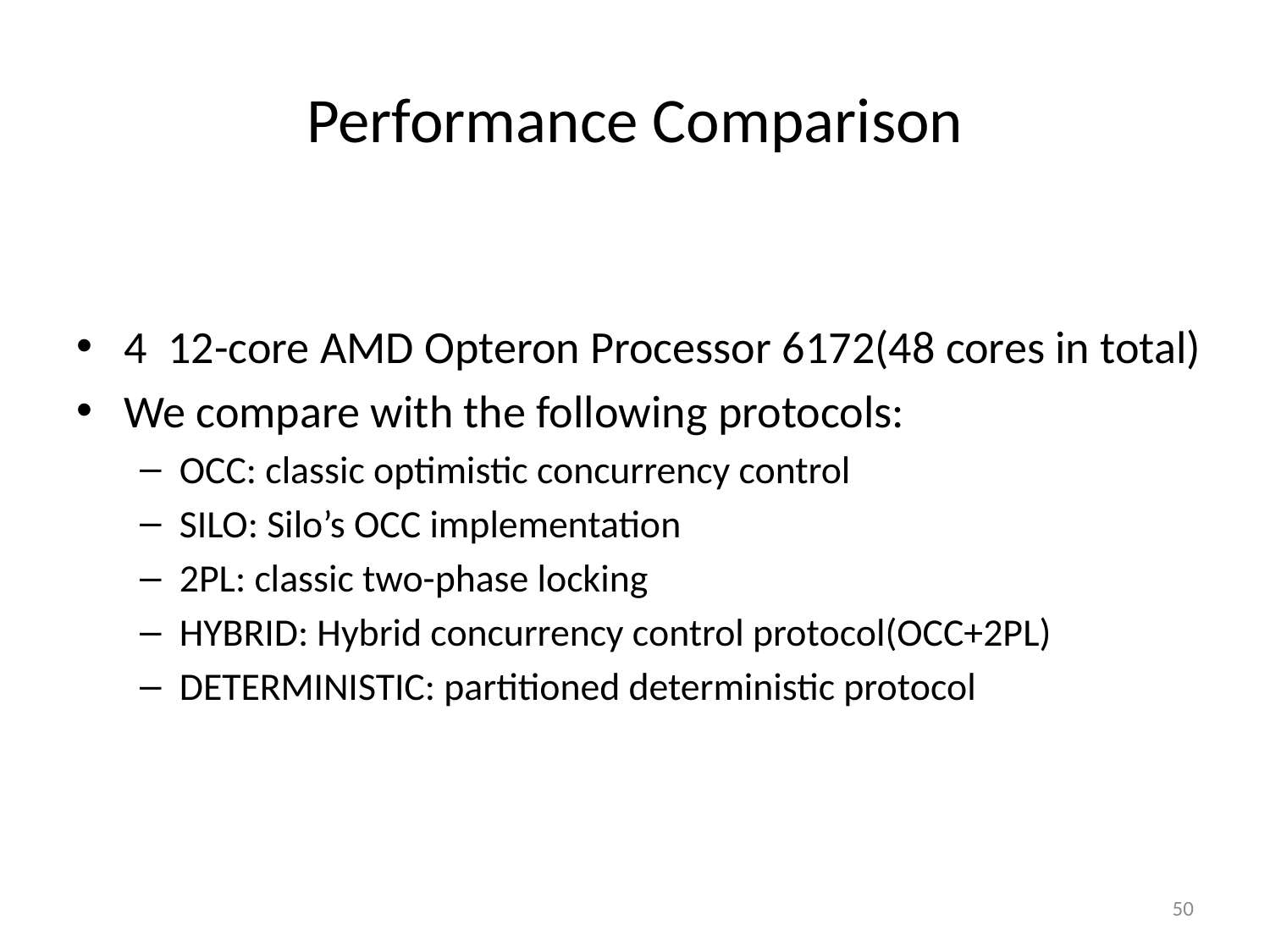

# Performance Comparison
4  12-core AMD Opteron Processor 6172(48 cores in total)
We compare with the following protocols:
OCC: classic optimistic concurrency control
SILO: Silo’s OCC implementation
2PL: classic two-phase locking
HYBRID: Hybrid concurrency control protocol(OCC+2PL)
DETERMINISTIC: partitioned deterministic protocol

50